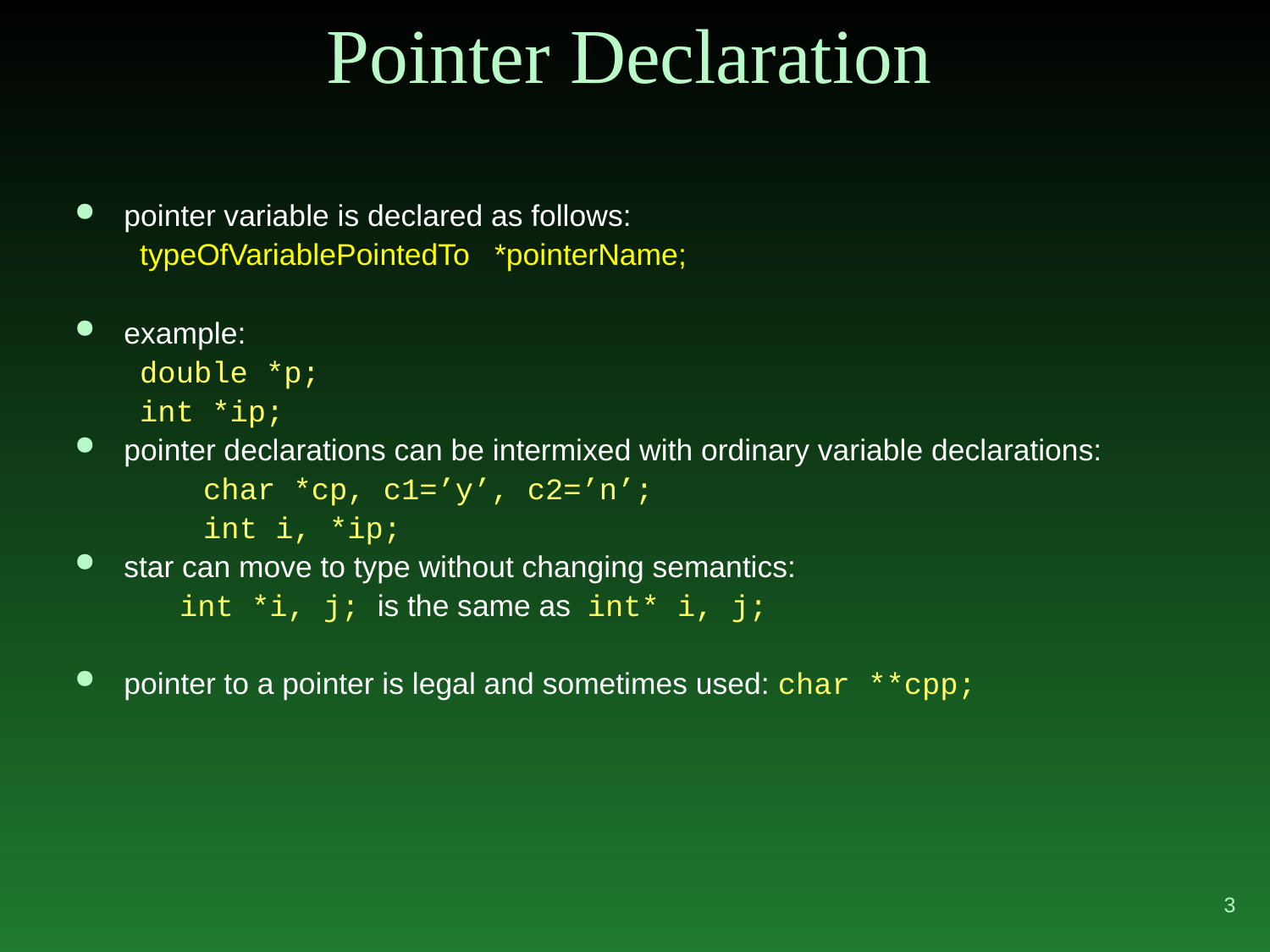

# Pointer Declaration
pointer variable is declared as follows:
typeOfVariablePointedTo   *pointerName;

example:
double *p;
int *ip;
pointer declarations can be intermixed with ordinary variable declarations:
char *cp, c1=’y’, c2=’n’;
int i, *ip;
star can move to type without changing semantics:
	int *i, j; is the same as  int* i, j;

pointer to a pointer is legal and sometimes used: char **cpp;

3